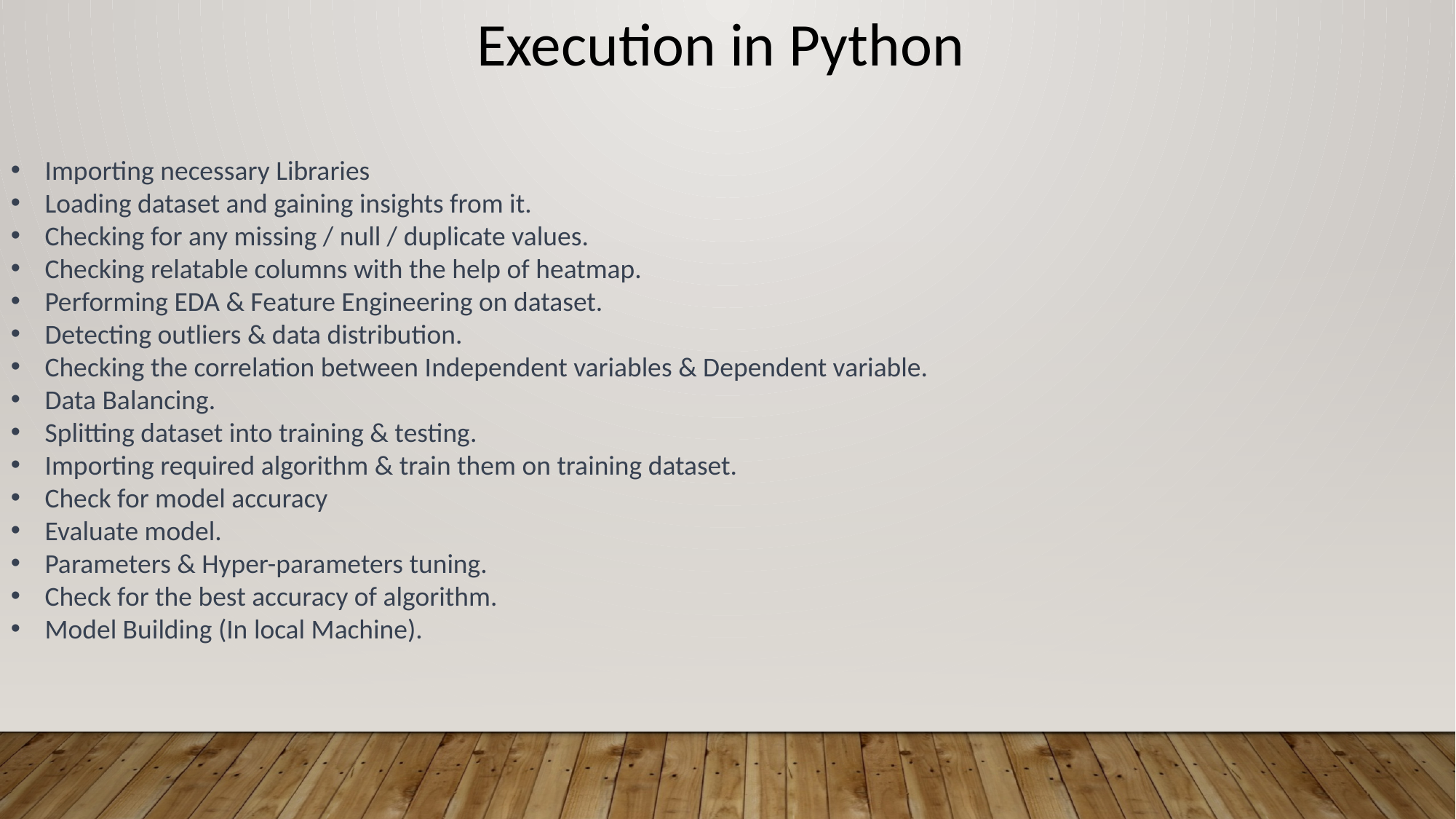

Execution in Python
Importing necessary Libraries
Loading dataset and gaining insights from it.
Checking for any missing / null / duplicate values.
Checking relatable columns with the help of heatmap.
Performing EDA & Feature Engineering on dataset.
Detecting outliers & data distribution.
Checking the correlation between Independent variables & Dependent variable.
Data Balancing.
Splitting dataset into training & testing.
Importing required algorithm & train them on training dataset.
Check for model accuracy
Evaluate model.
Parameters & Hyper-parameters tuning.
Check for the best accuracy of algorithm.
Model Building (In local Machine).